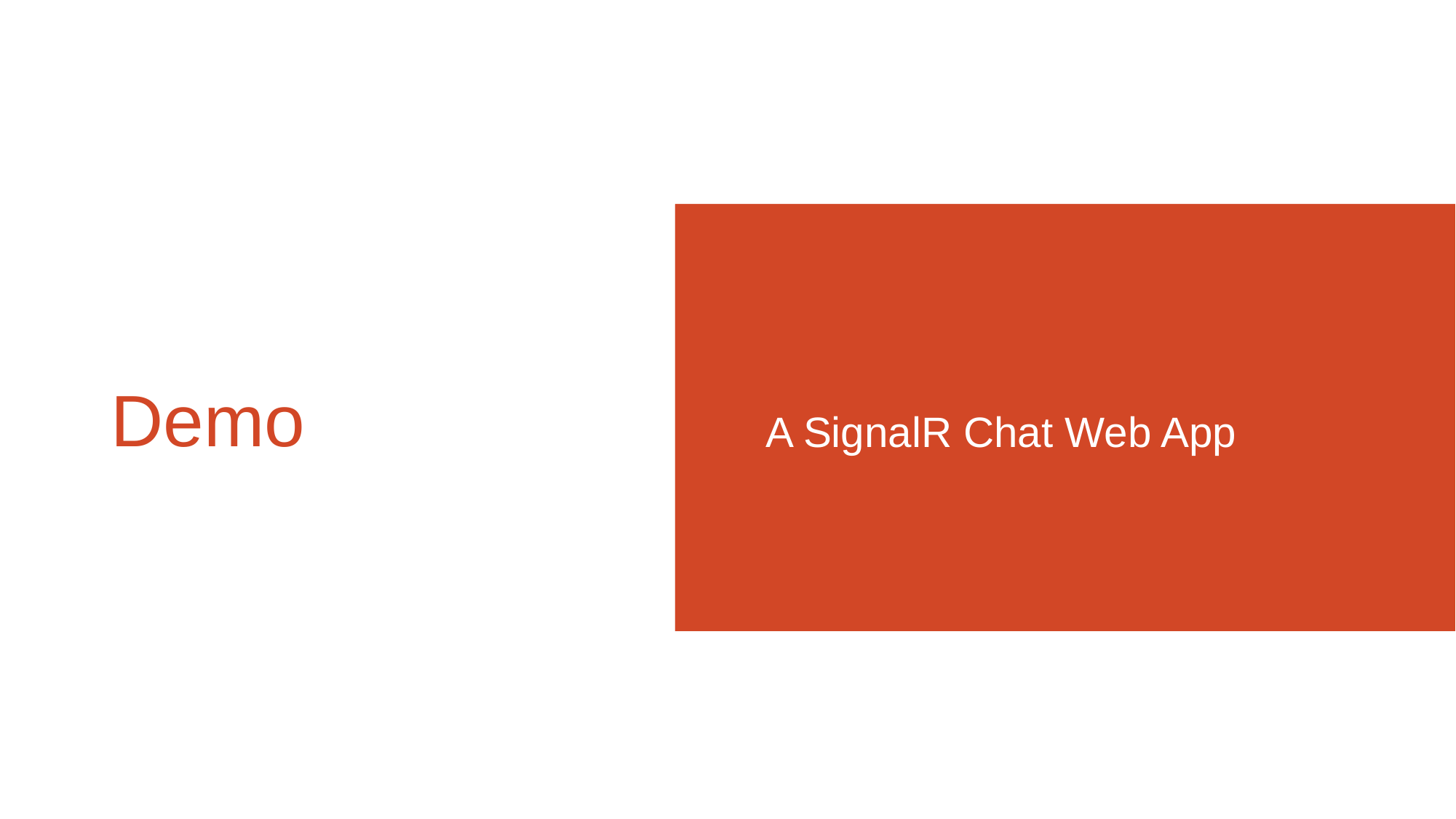

A SignalR Chat Web App
# Demo